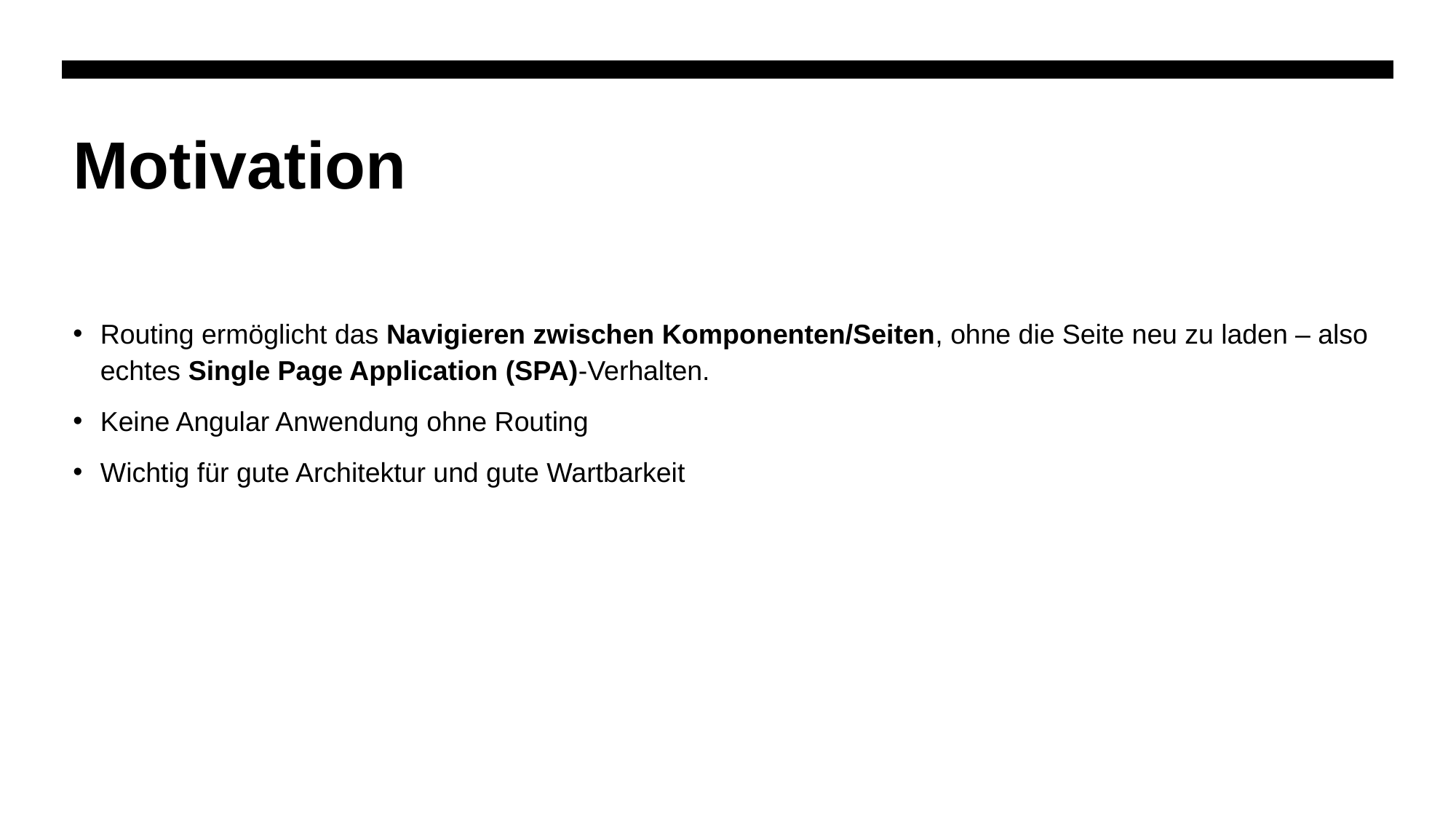

# Motivation
Routing ermöglicht das Navigieren zwischen Komponenten/Seiten, ohne die Seite neu zu laden – also echtes Single Page Application (SPA)-Verhalten.
Keine Angular Anwendung ohne Routing
Wichtig für gute Architektur und gute Wartbarkeit